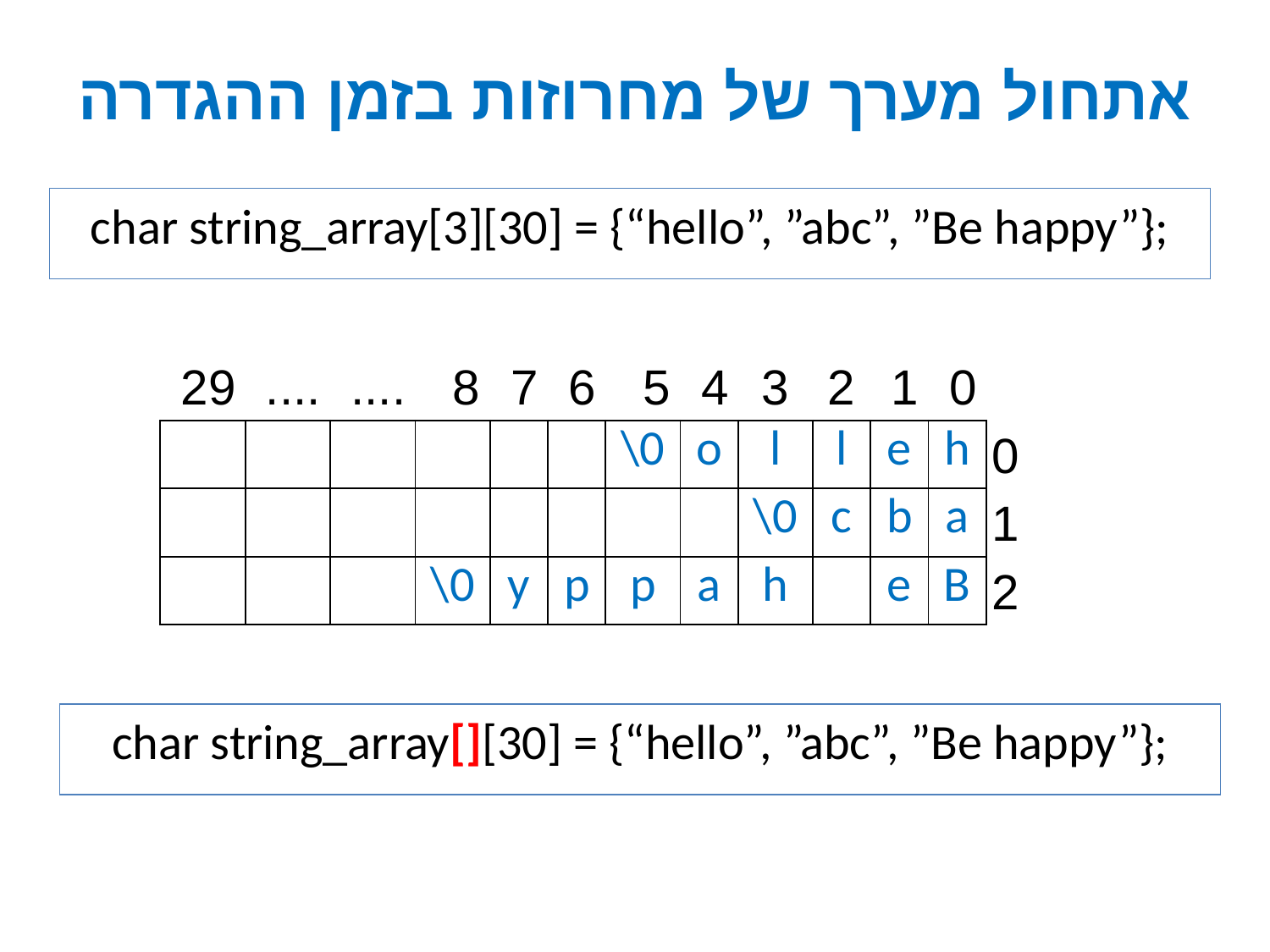

אתחול מערך של מחרוזות בזמן ההגדרה
char string_array[3][30] = {“hello”, ”abc”, ”Be happy”};
| 29 | .... | .... | 8 | 7 | 6 | 5 | 4 | 3 | 2 | 1 | 0 |  |
| --- | --- | --- | --- | --- | --- | --- | --- | --- | --- | --- | --- | --- |
|  |  |  |  |  |  | \0 | o | l | l | e | h | 0 |
|  |  |  |  |  |  |  |  | \0 | c | b | a | 1 |
|  |  |  | \0 | y | p | p | a | h |  | e | B | 2 |
char string_array[][30] = {“hello”, ”abc”, ”Be happy”};